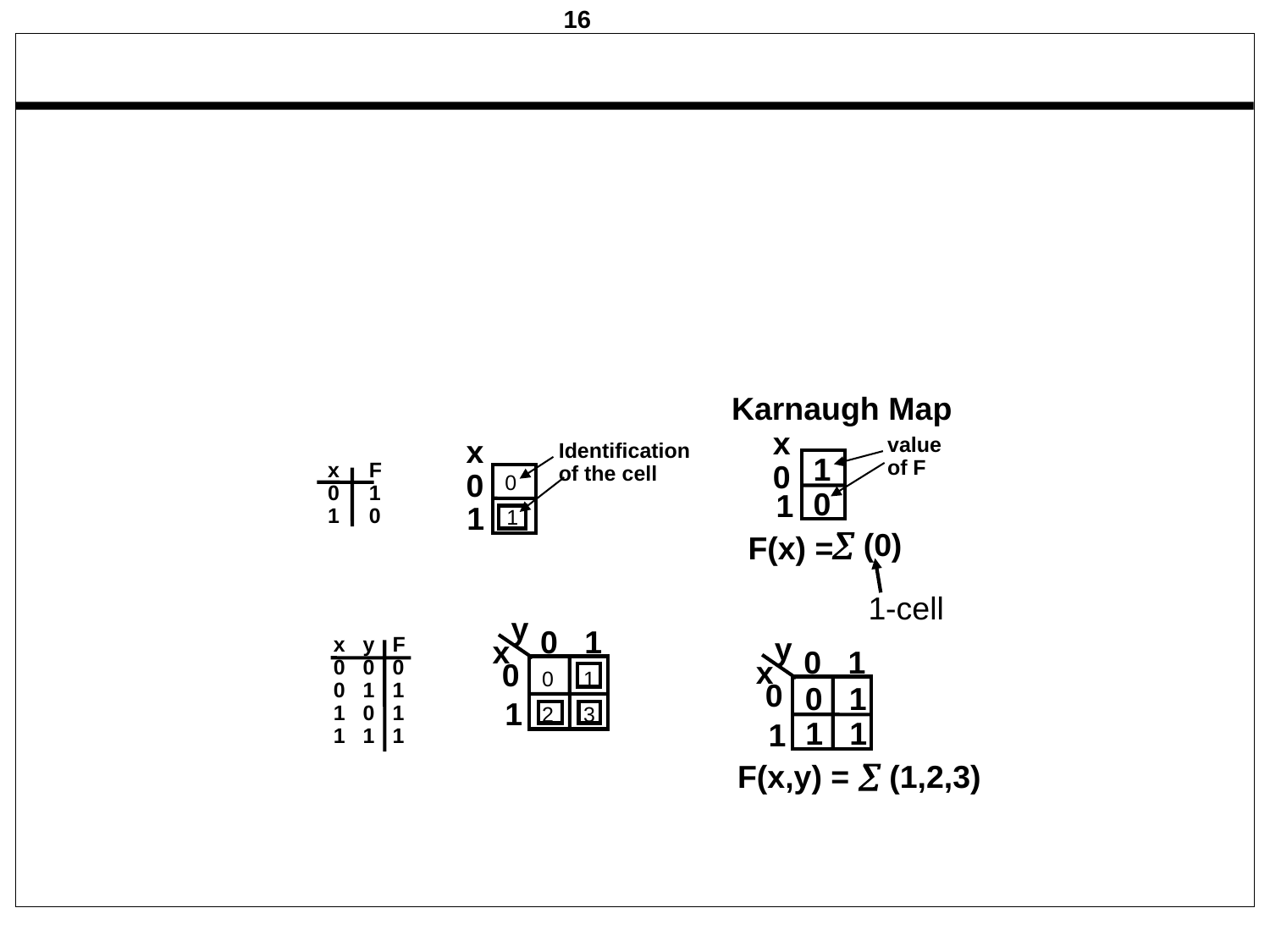

#

Karnaugh Map
x
0
value
of F
x
0
Identification
of the cell
1

x     F
0     1
1     0

0

0
1

1

1

∑ (0)
F(x) =

1-cell
y
0   1
y
x   y   F
0   0   0
0   1   1
1   0   1
1   1   1
x

0   1
0     1
2     3
x
0

0
0   1

1

1   1
1

F(x,y) = ∑ (1,2,3)